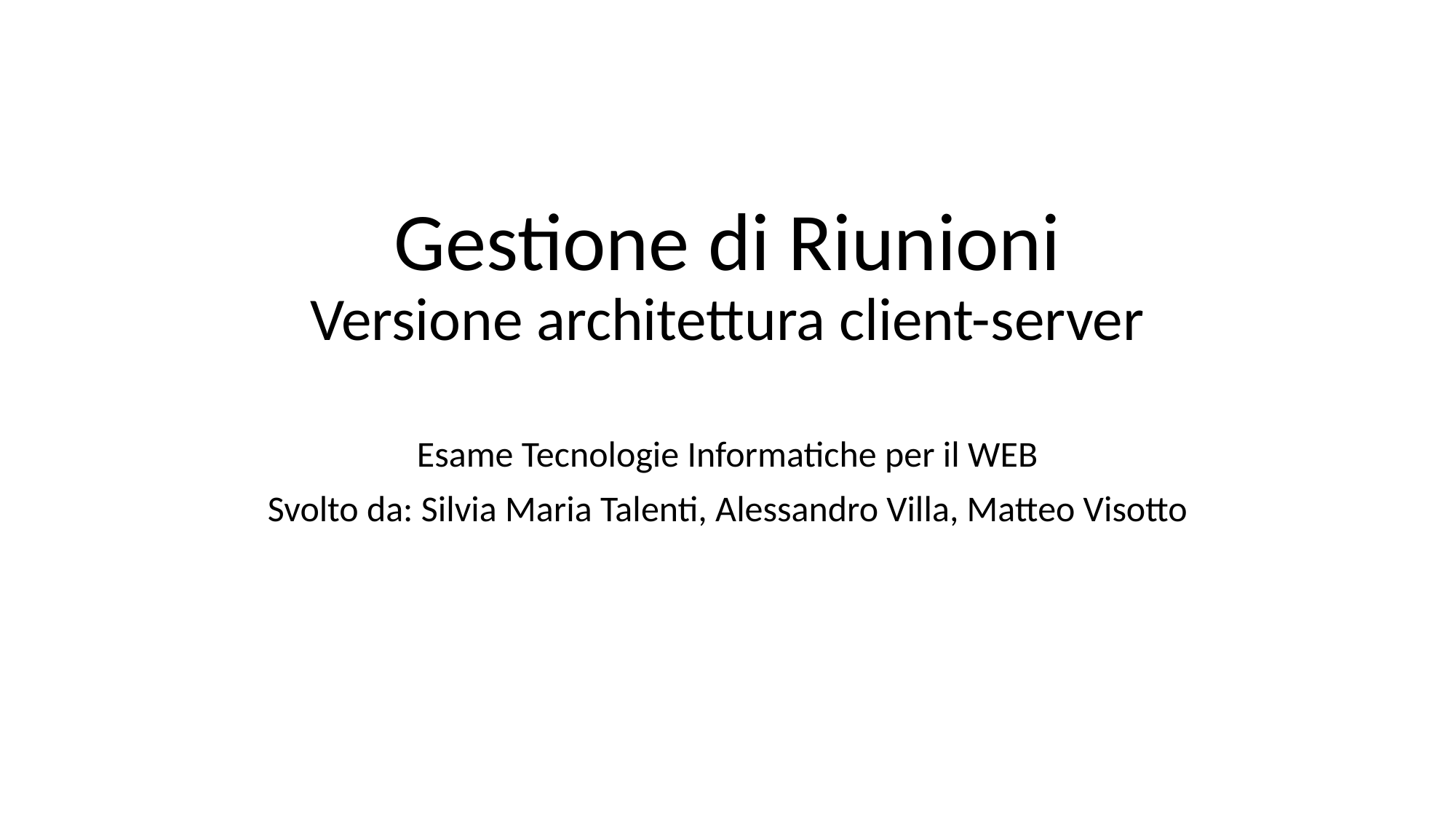

# Gestione di Riunioni Versione architettura client-server
Esame Tecnologie Informatiche per il WEB
Svolto da: Silvia Maria Talenti, Alessandro Villa, Matteo Visotto